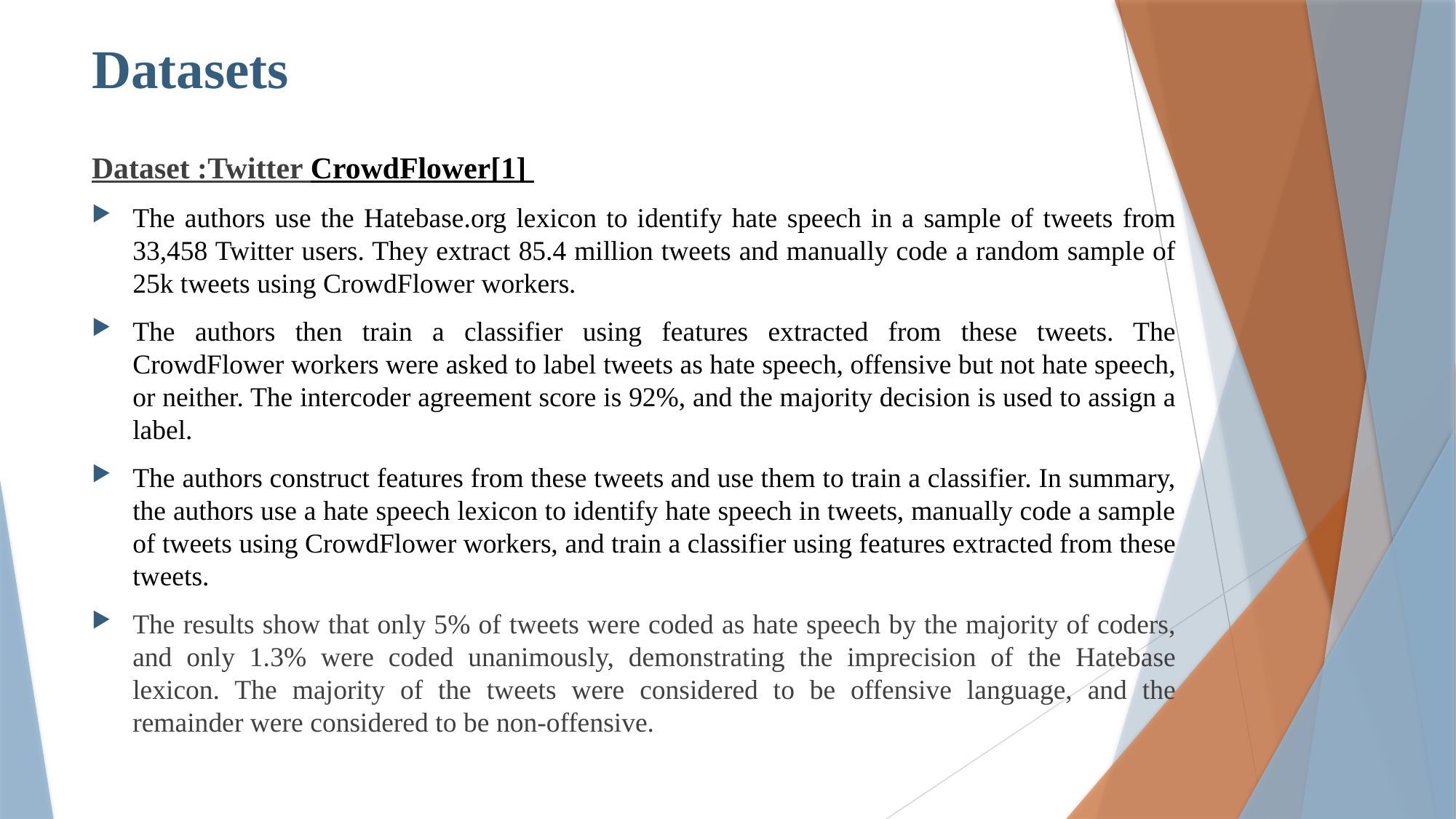

# Datasets

Dataset :Twitter CrowdFlower[1]
The authors use the Hatebase.org lexicon to identify hate speech in a sample of tweets from 33,458 Twitter users. They extract 85.4 million tweets and manually code a random sample of 25k tweets using CrowdFlower workers.
The authors then train a classifier using features extracted from these tweets. The CrowdFlower workers were asked to label tweets as hate speech, offensive but not hate speech, or neither. The intercoder agreement score is 92%, and the majority decision is used to assign a label.
The authors construct features from these tweets and use them to train a classifier. In summary, the authors use a hate speech lexicon to identify hate speech in tweets, manually code a sample of tweets using CrowdFlower workers, and train a classifier using features extracted from these tweets.
The results show that only 5% of tweets were coded as hate speech by the majority of coders, and only 1.3% were coded unanimously, demonstrating the imprecision of the Hatebase lexicon. The majority of the tweets were considered to be offensive language, and the remainder were considered to be non-offensive.